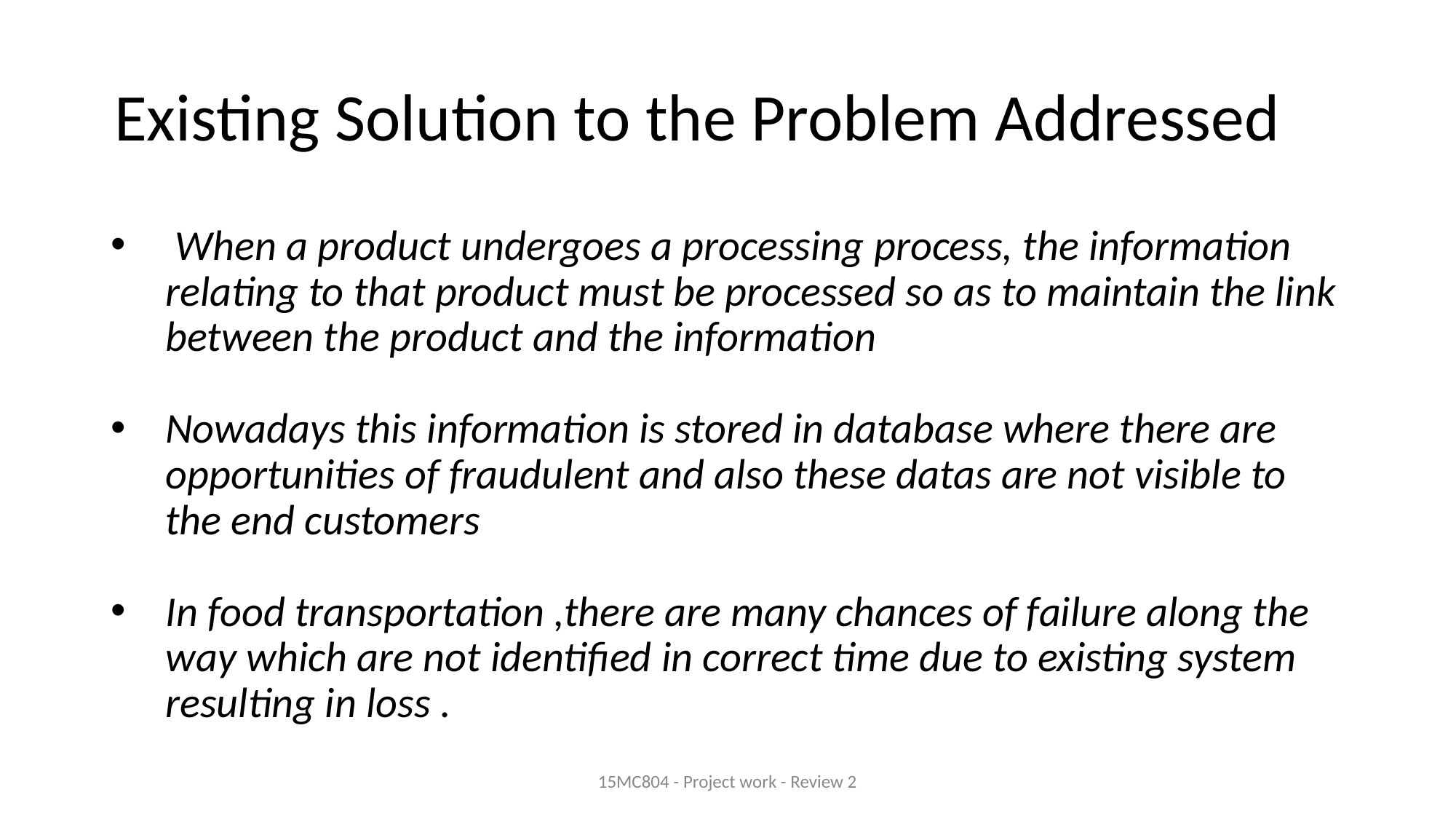

# Existing Solution to the Problem Addressed
 When a product undergoes a processing process, the information relating to that product must be processed so as to maintain the link between the product and the information

Nowadays this information is stored in database where there are opportunities of fraudulent and also these datas are not visible to the end customers

In food transportation ,there are many chances of failure along the way which are not identified in correct time due to existing system resulting in loss .
15MC804 - Project work - Review 2